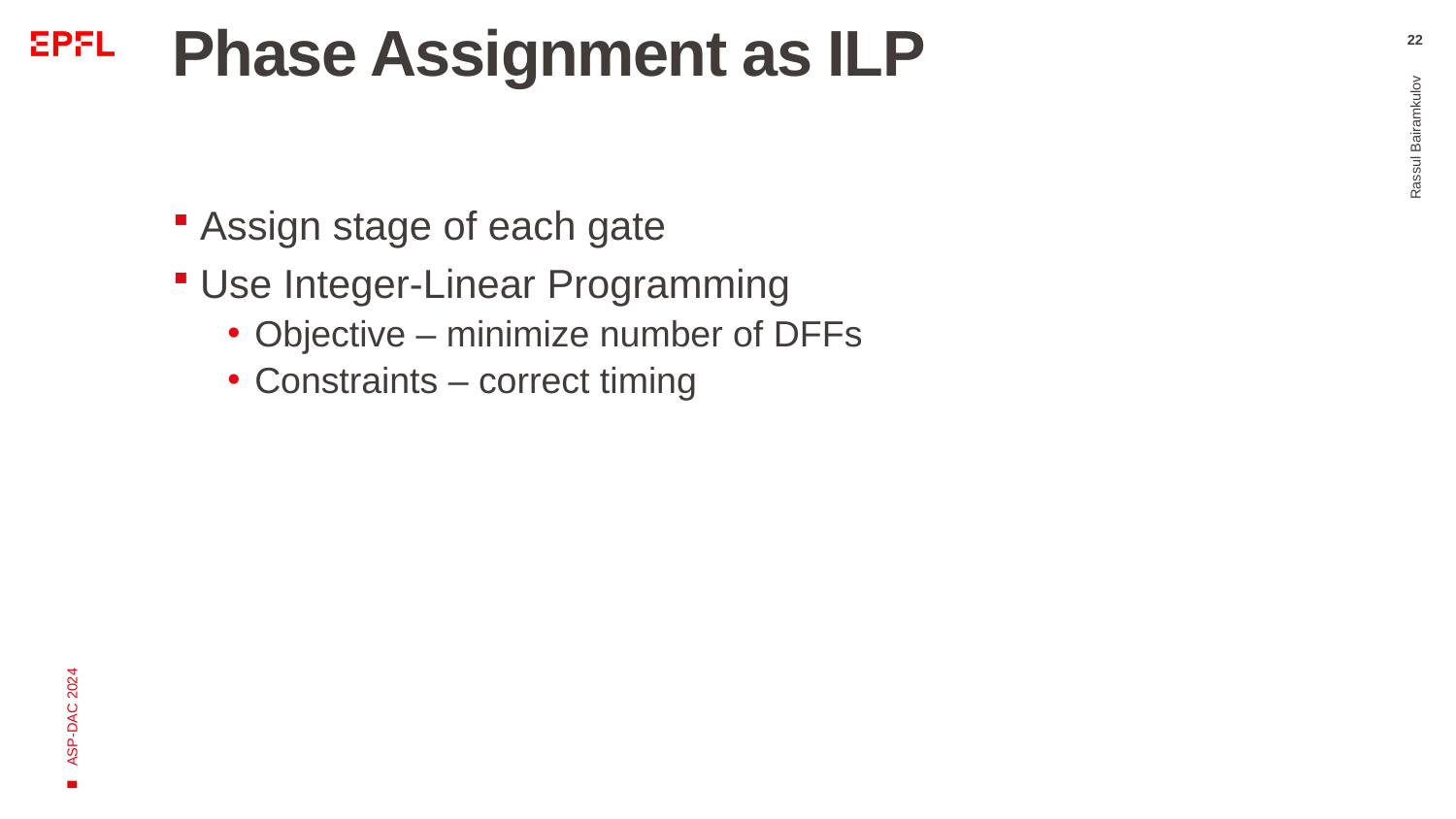

# Phase Assignment as ILP
22
Assign stage of each gate
Use Integer-Linear Programming
Objective – minimize number of DFFs
Constraints – correct timing

Rassul Bairamkulov
ASP-DAC 2024